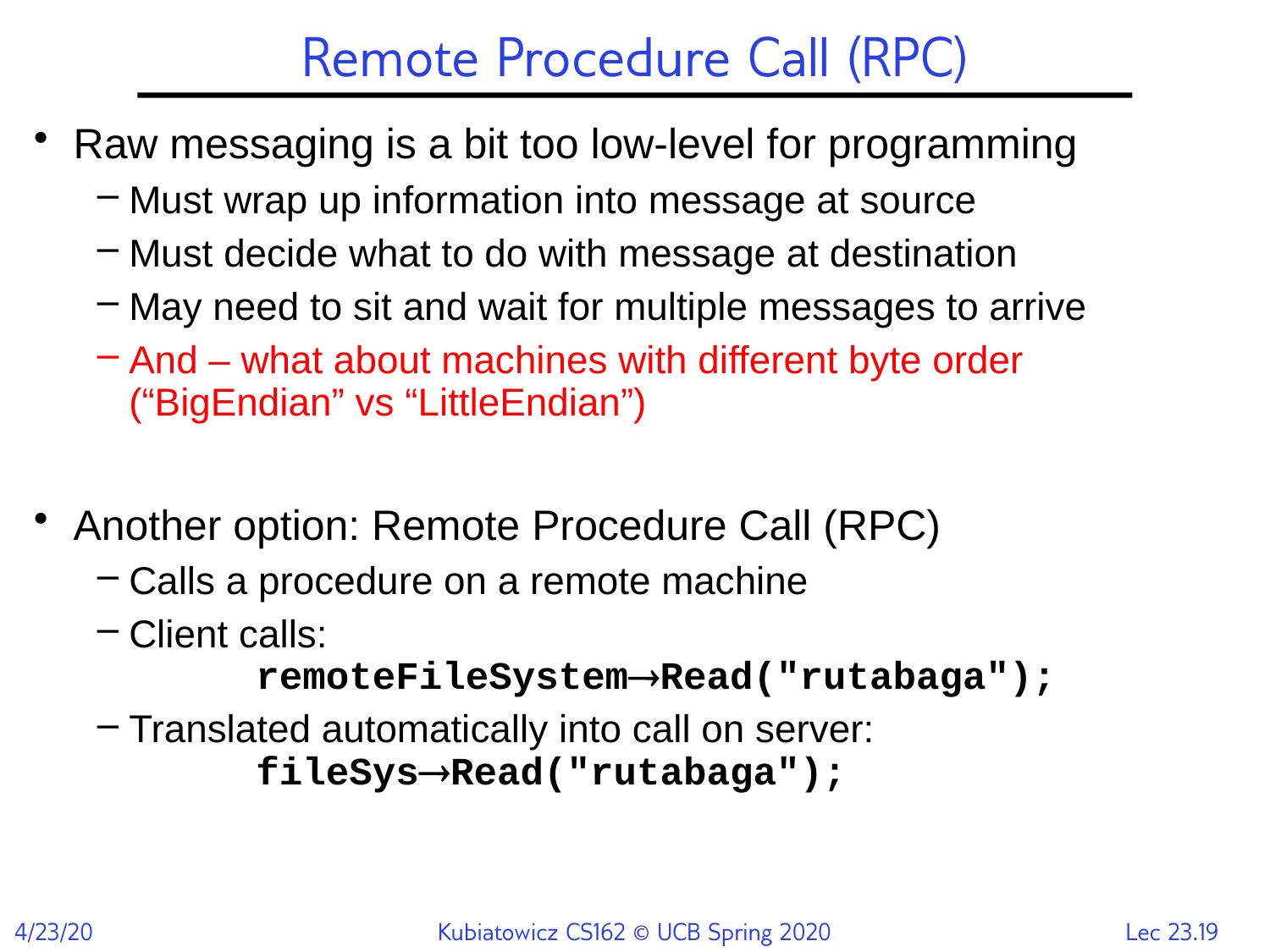

# Remote Procedure Call (RPC)
Raw messaging is a bit too low-level for programming
Must wrap up information into message at source
Must decide what to do with message at destination
May need to sit and wait for multiple messages to arrive
And – what about machines with different byte order
(“BigEndian” vs “LittleEndian”)

Another option: Remote Procedure Call (RPC)
Calls a procedure on a remote machine
Client calls:
	remoteFileSystem→Read("rutabaga");
Translated automatically into call on server:
	fileSys→Read("rutabaga");